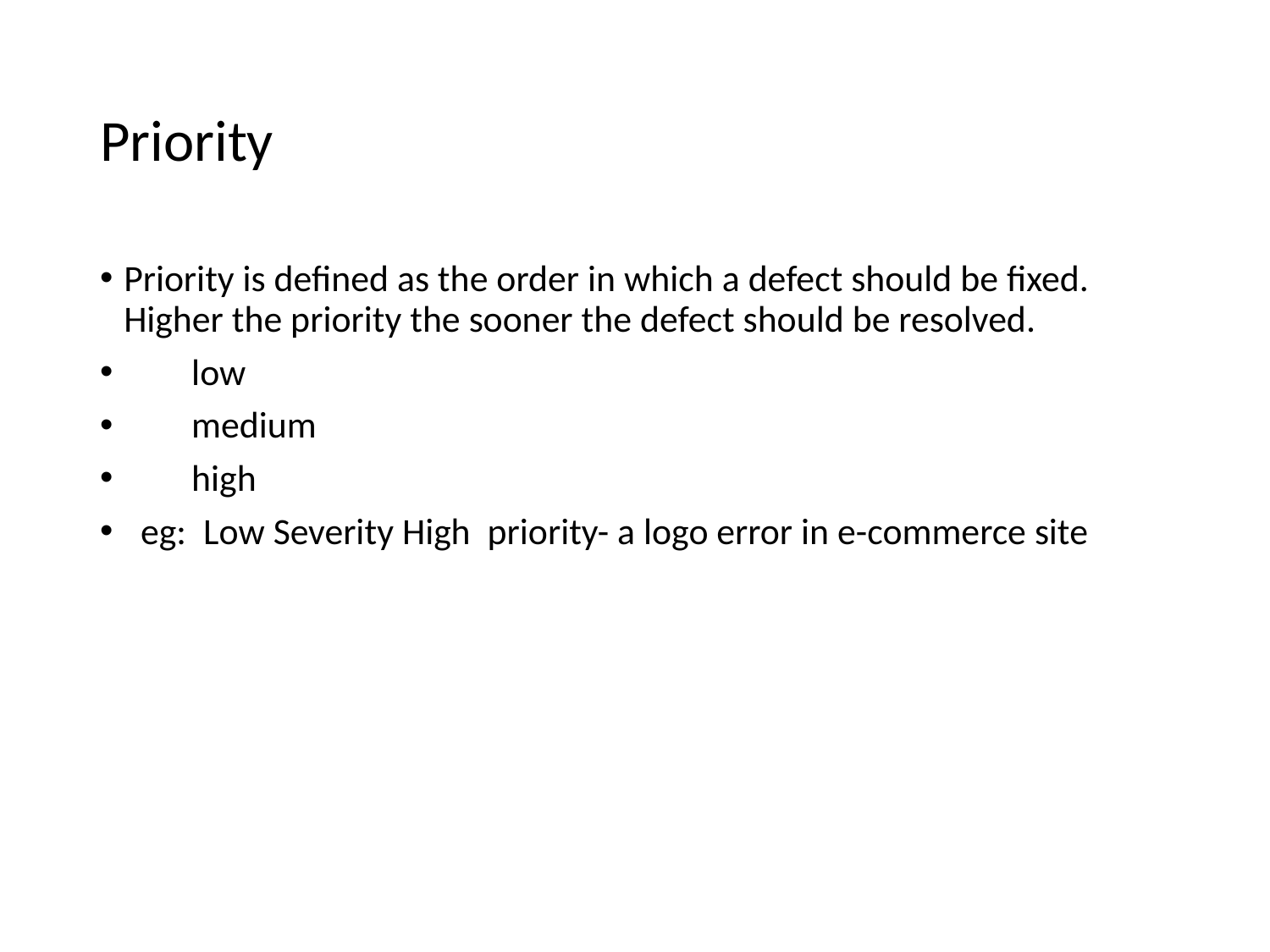

# Priority
Priority is defined as the order in which a defect should be fixed. Higher the priority the sooner the defect should be resolved.
        low
        medium
        high
  eg:  Low Severity High  priority- a logo error in e-commerce site